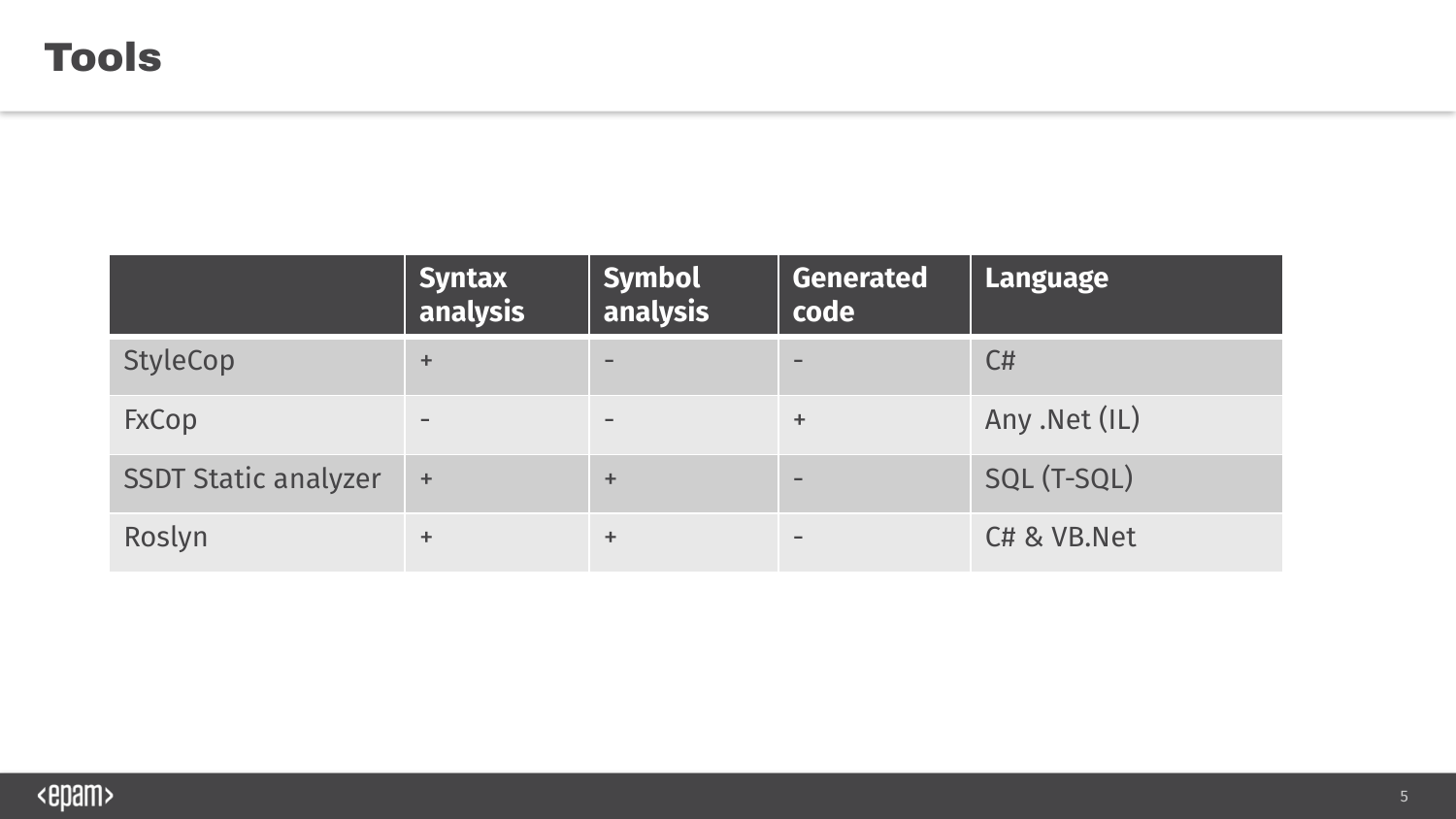

Tools
|  | Syntax analysis | Symbol analysis | Generated code | Language |
| --- | --- | --- | --- | --- |
| StyleCop | + | - | - | C# |
| FxCop | - | - | + | Any .Net (IL) |
| SSDT Static analyzer | + | + | - | SQL (T-SQL) |
| Roslyn | + | + | - | C# & VB.Net |